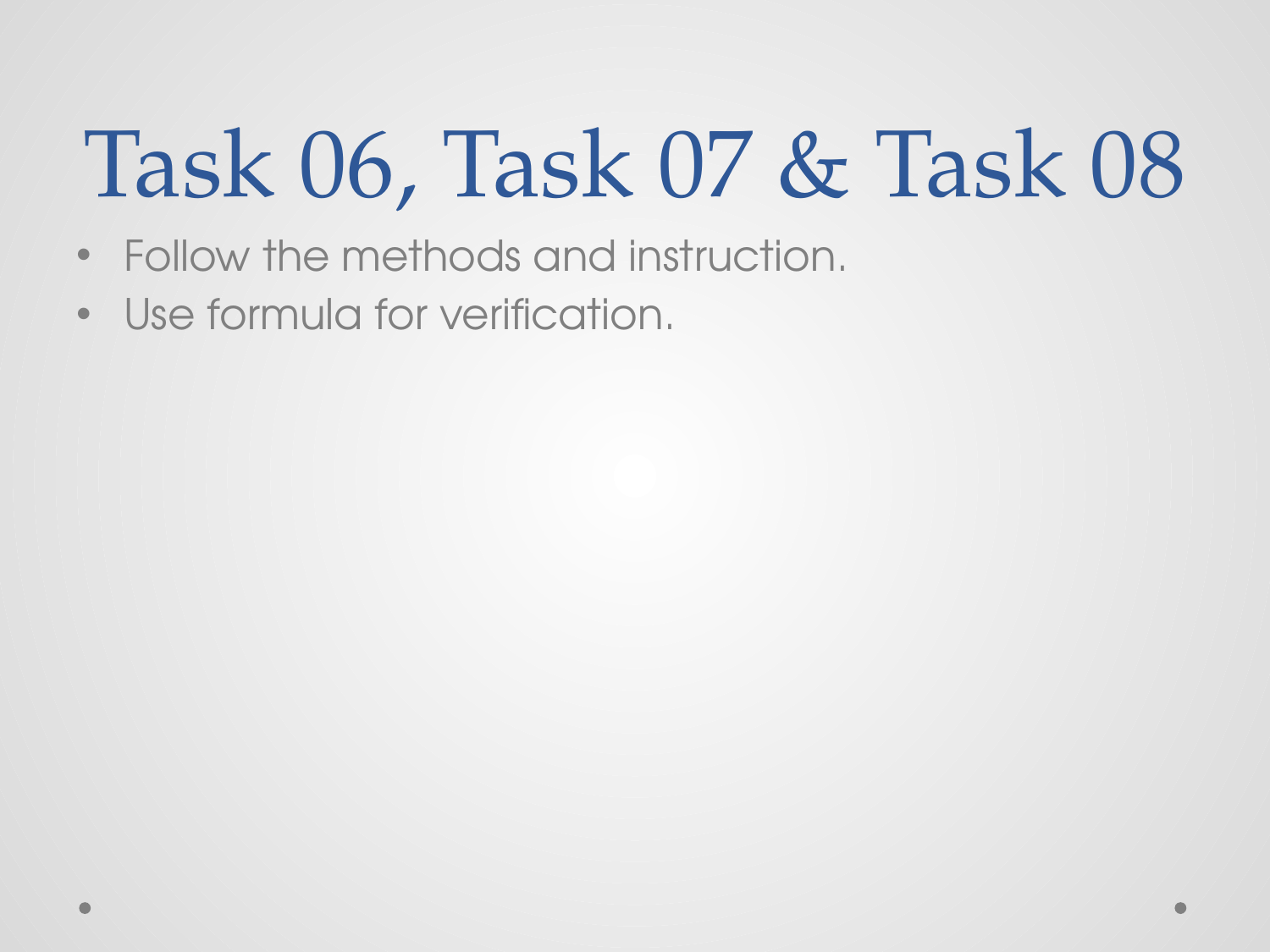

# Task 06, Task 07 & Task 08
Follow the methods and instruction.
Use formula for verification.